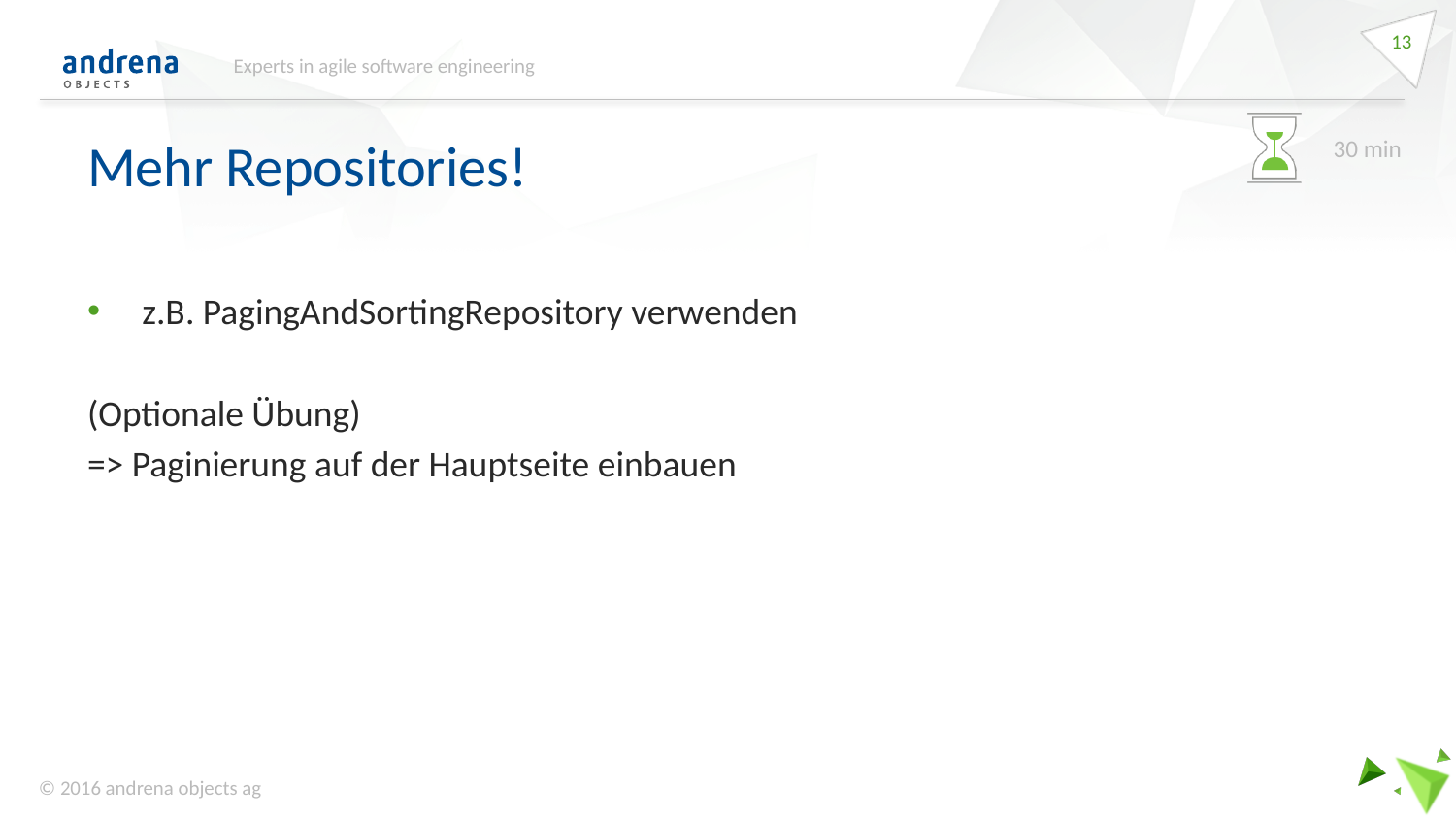

13
Experts in agile software engineering
# Mehr Repositories!
30 min
z.B. PagingAndSortingRepository verwenden

(Optionale Übung)
=> Paginierung auf der Hauptseite einbauen